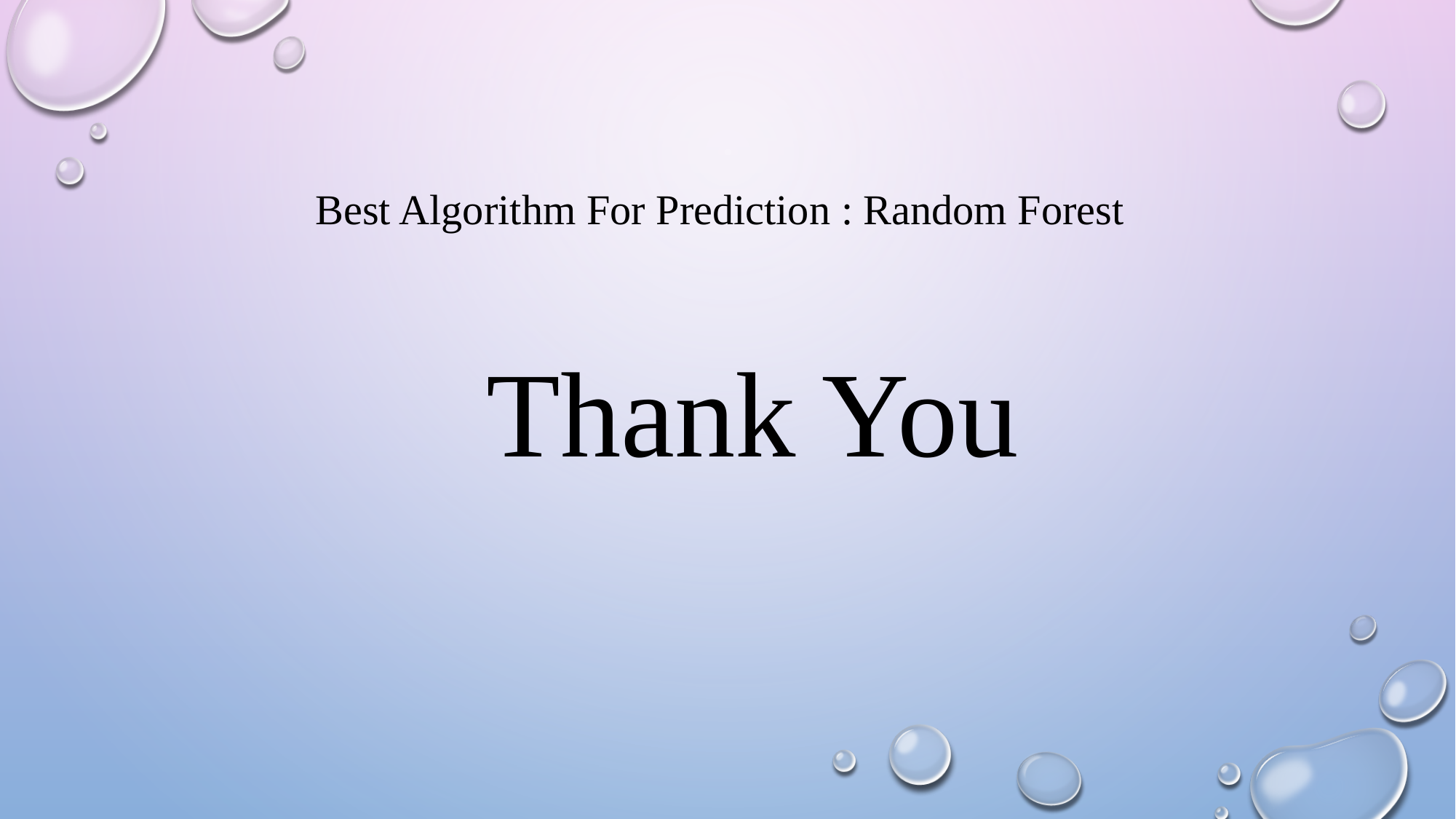

Best Algorithm For Prediction : Random Forest
Thank You